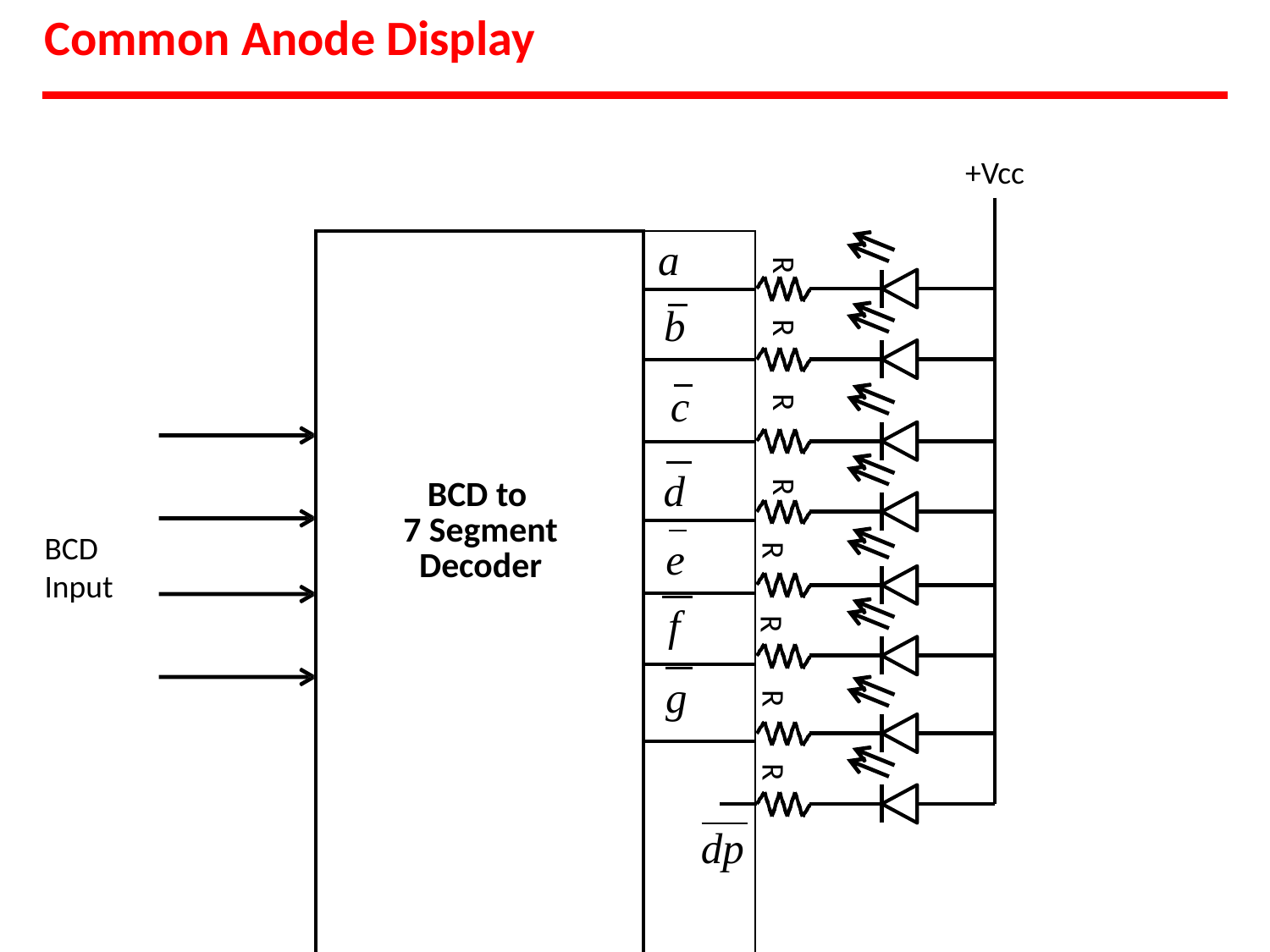

# Common Anode Display

+Vcc

| BCD to 7 Segment Decoder | a |
| --- | --- |
|  | b |
|  | c |
|  | d |
|  | e |
|  | f |
|  | g |
|  |  |
R

R
R

R

BCD
Input

R

R

R
R

dp